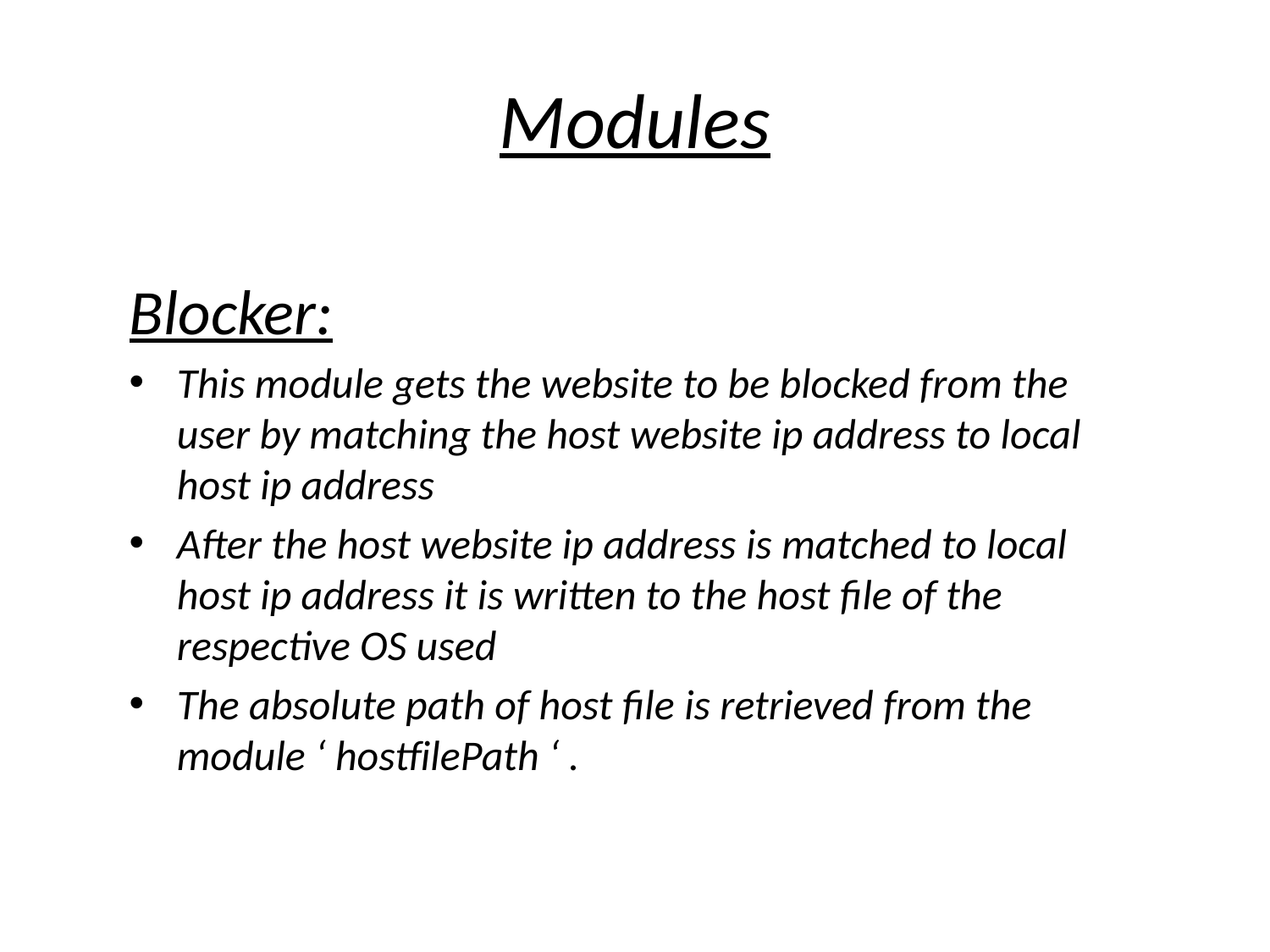

# Modules
Blocker:
This module gets the website to be blocked from the user by matching the host website ip address to local host ip address
After the host website ip address is matched to local host ip address it is written to the host file of the respective OS used
The absolute path of host file is retrieved from the module ‘ hostfilePath ‘ .